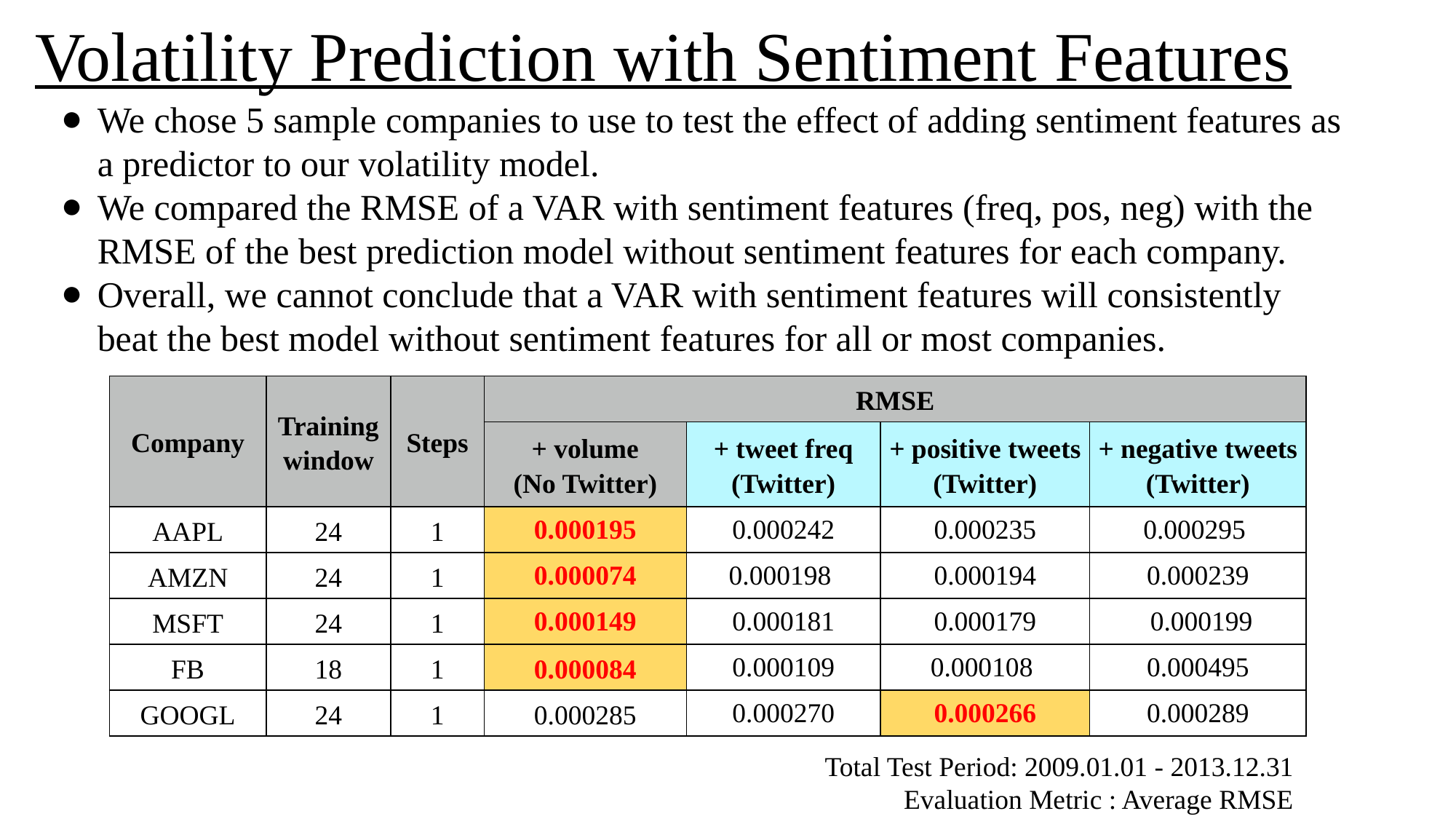

Volatility Prediction with Sentiment Features
We chose 5 sample companies to use to test the effect of adding sentiment features as a predictor to our volatility model.
We compared the RMSE of a VAR with sentiment features (freq, pos, neg) with the RMSE of the best prediction model without sentiment features for each company.
Overall, we cannot conclude that a VAR with sentiment features will consistently beat the best model without sentiment features for all or most companies.

| Company | Training window | Steps | RMSE |  |  |  |
| --- | --- | --- | --- | --- | --- | --- |
|  |  |  | + volume (No Twitter) | + tweet freq (Twitter) | + positive tweets (Twitter) | + negative tweets (Twitter) |
| AAPL | 24 | 1 | 0.000195 | 0.000242 | 0.000235 | 0.000295 |
| AMZN | 24 | 1 | 0.000074 | 0.000198 | 0.000194 | 0.000239 |
| MSFT | 24 | 1 | 0.000149 | 0.000181 | 0.000179 | 0.000199 |
| FB | 18 | 1 | 0.000084 | 0.000109 | 0.000108 | 0.000495 |
| GOOGL | 24 | 1 | 0.000285 | 0.000270 | 0.000266 | 0.000289 |
Total Test Period: 2009.01.01 - 2013.12.31
Evaluation Metric : Average RMSE